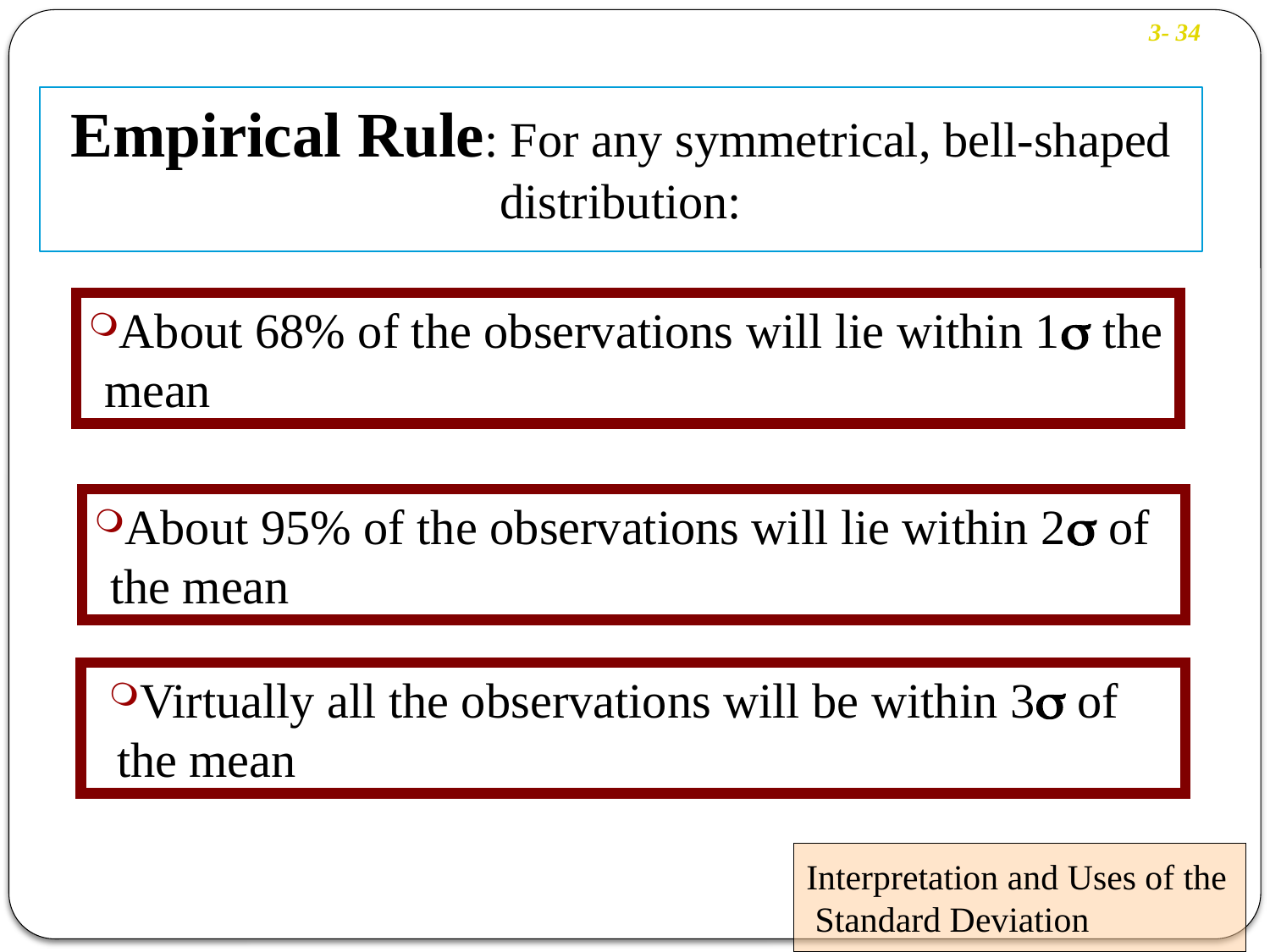

3- 34
Empirical Rule: For any symmetrical, bell-shaped distribution:
About 68% of the observations will lie within 1σ the mean
About 95% of the observations will lie within 2σ of the mean
Virtually all the observations will be within 3σ of the mean
Interpretation and Uses of the
 Standard Deviation